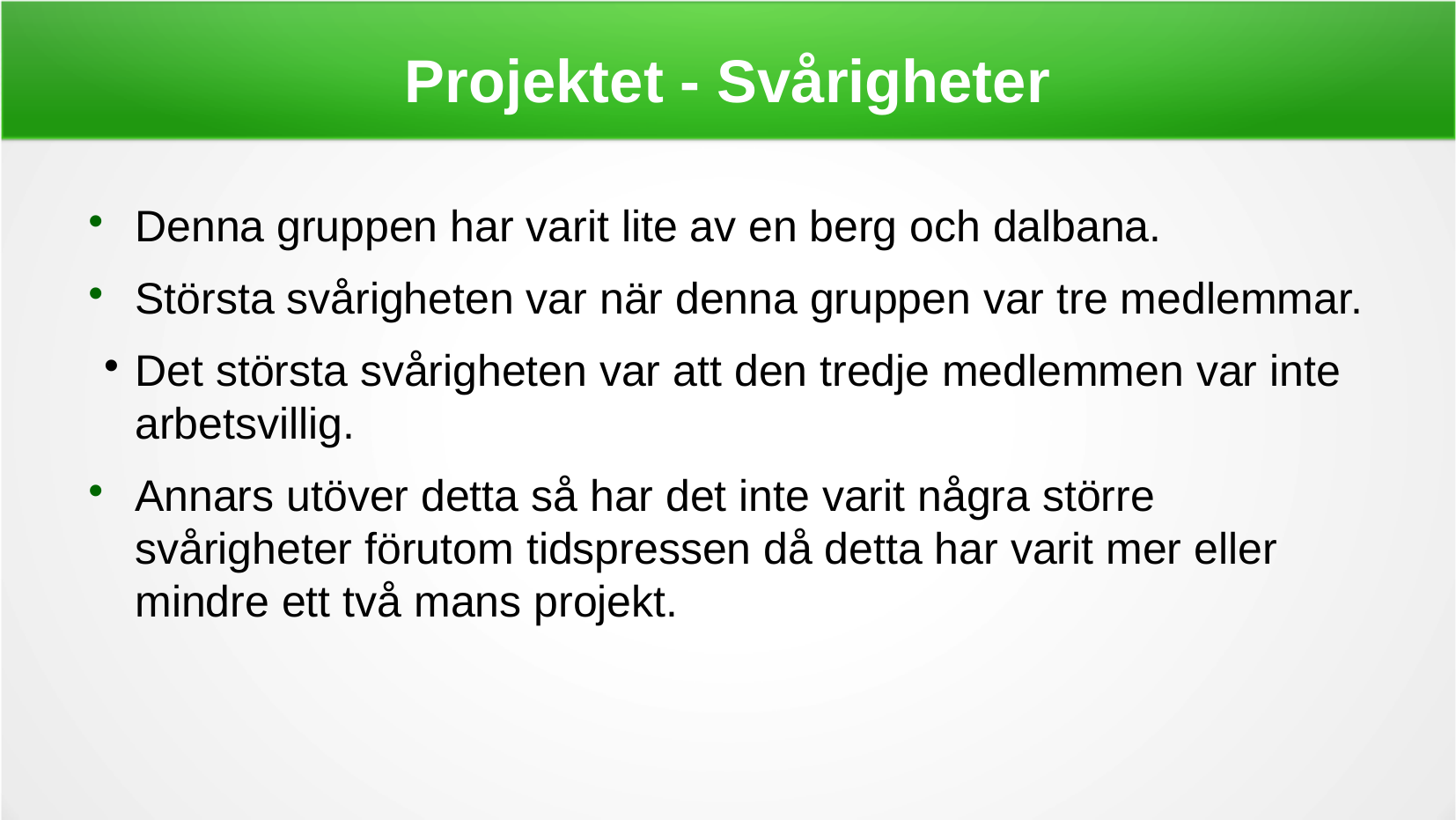

Projektet - Svårigheter
Denna gruppen har varit lite av en berg och dalbana.
Största svårigheten var när denna gruppen var tre medlemmar.
Det största svårigheten var att den tredje medlemmen var inte arbetsvillig.
Annars utöver detta så har det inte varit några större svårigheter förutom tidspressen då detta har varit mer eller mindre ett två mans projekt.